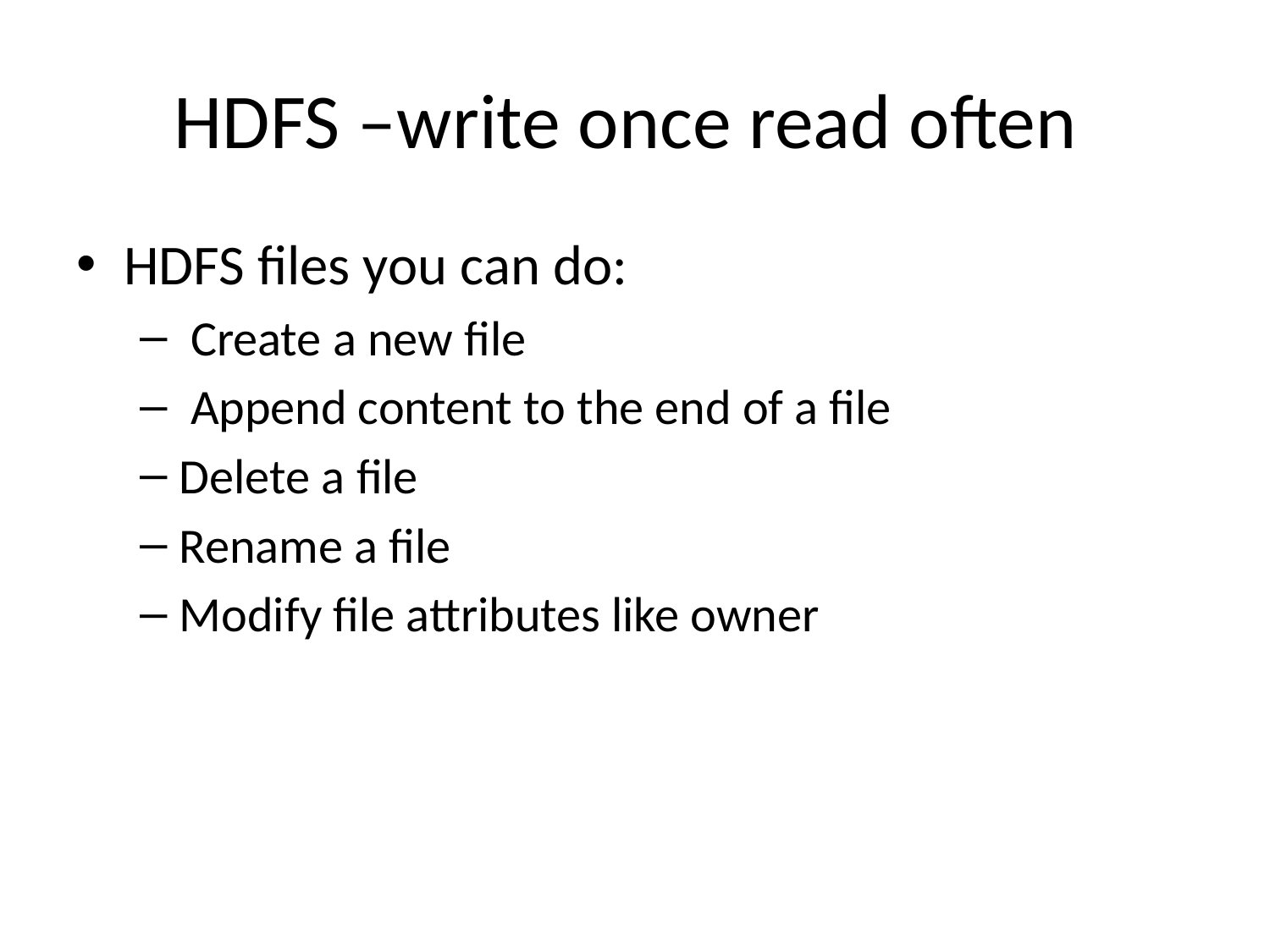

# HDFS –write once read often
HDFS files you can do:
 Create a new file
 Append content to the end of a file
Delete a file
Rename a file
Modify file attributes like owner